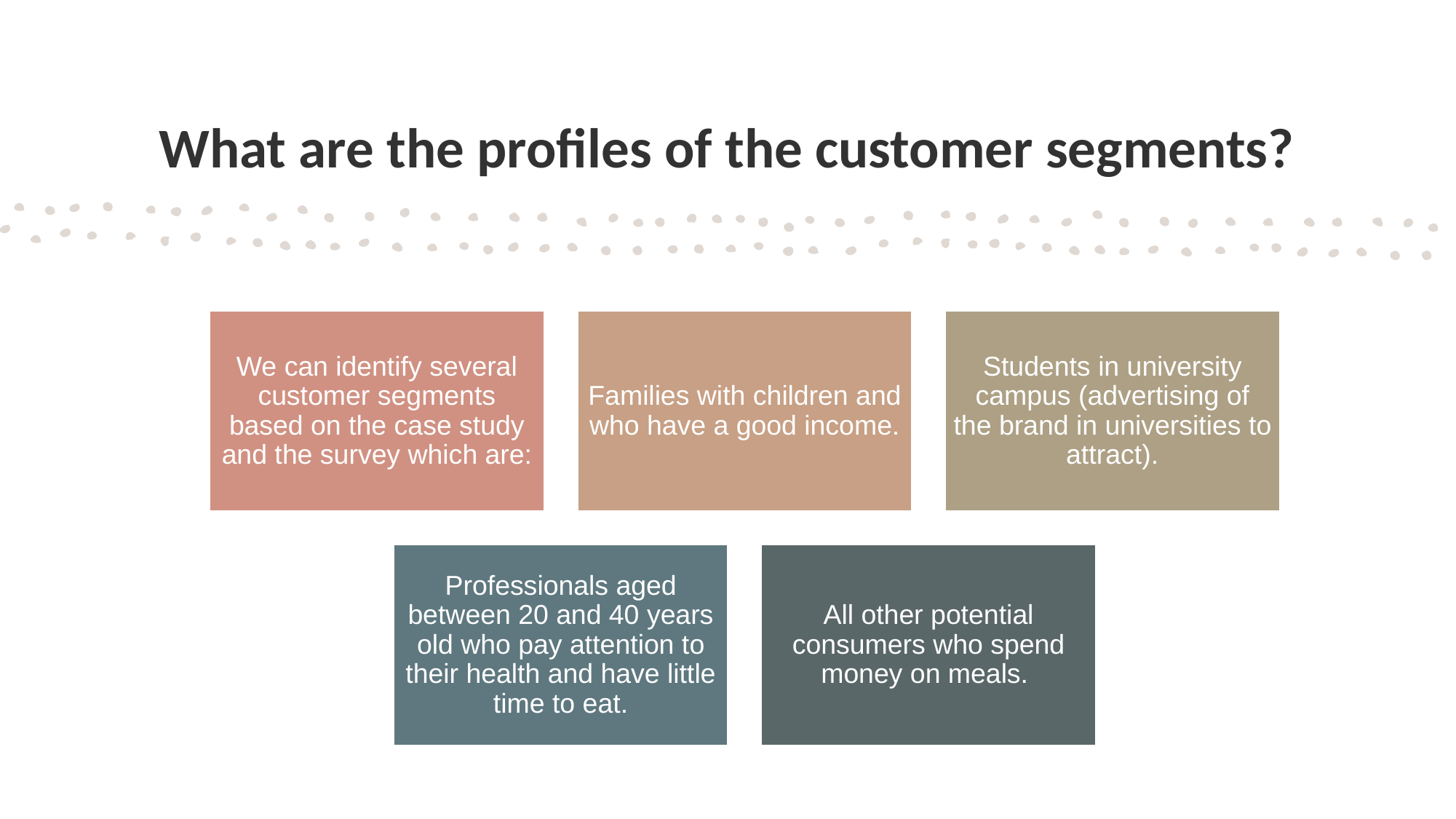

# What are the profiles of the customer segments?

We can identify several customer segments based on the case study and the survey which are:
Families with children and who have a good income.
Students in university campus (advertising of the brand in universities to attract).
Professionals aged between 20 and 40 years old who pay attention to their health and have little time to eat.
All other potential consumers who spend money on meals.